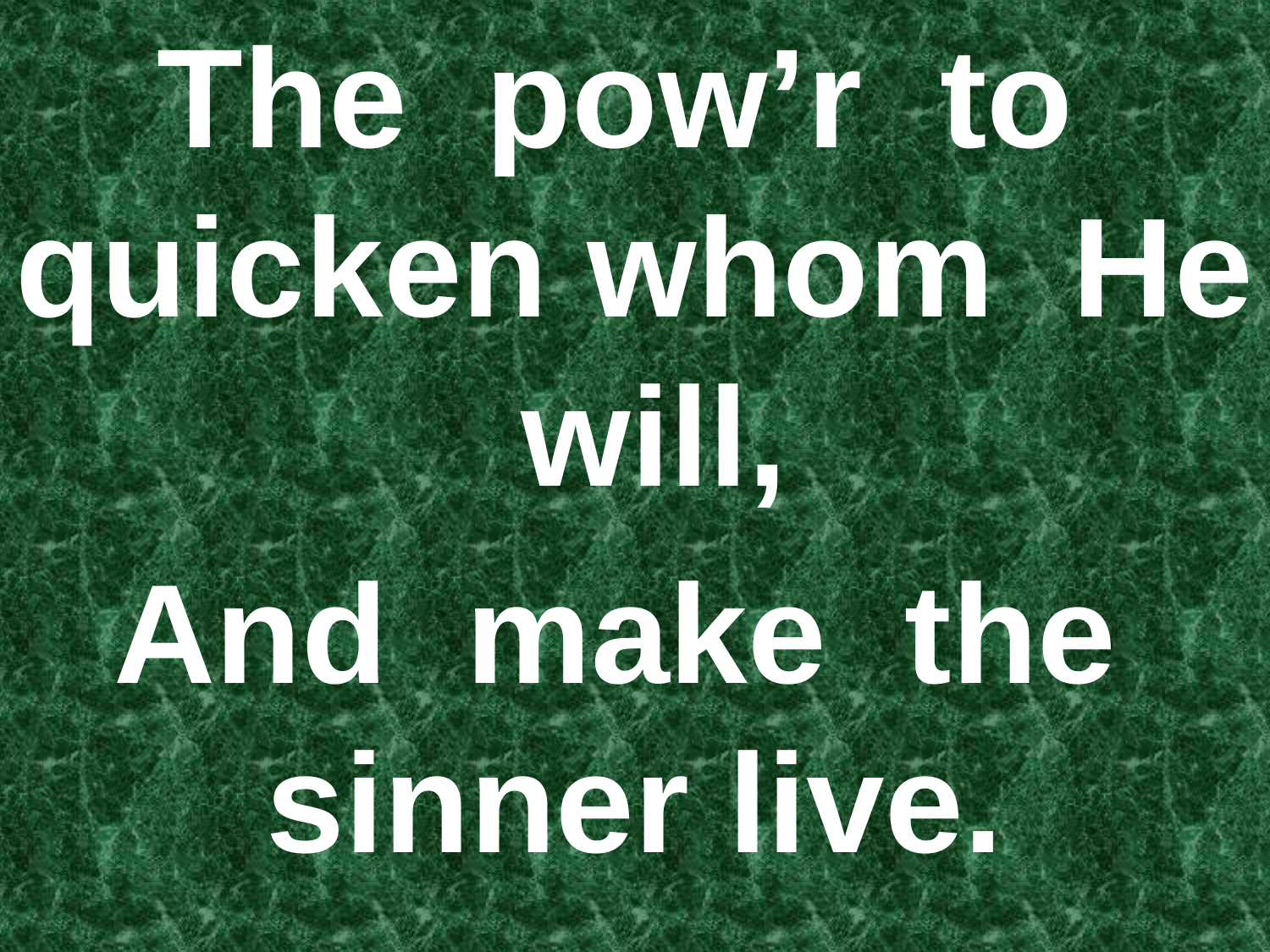

The  pow’r  to  quicken whom  He  will,
And  make  the  sinner live.